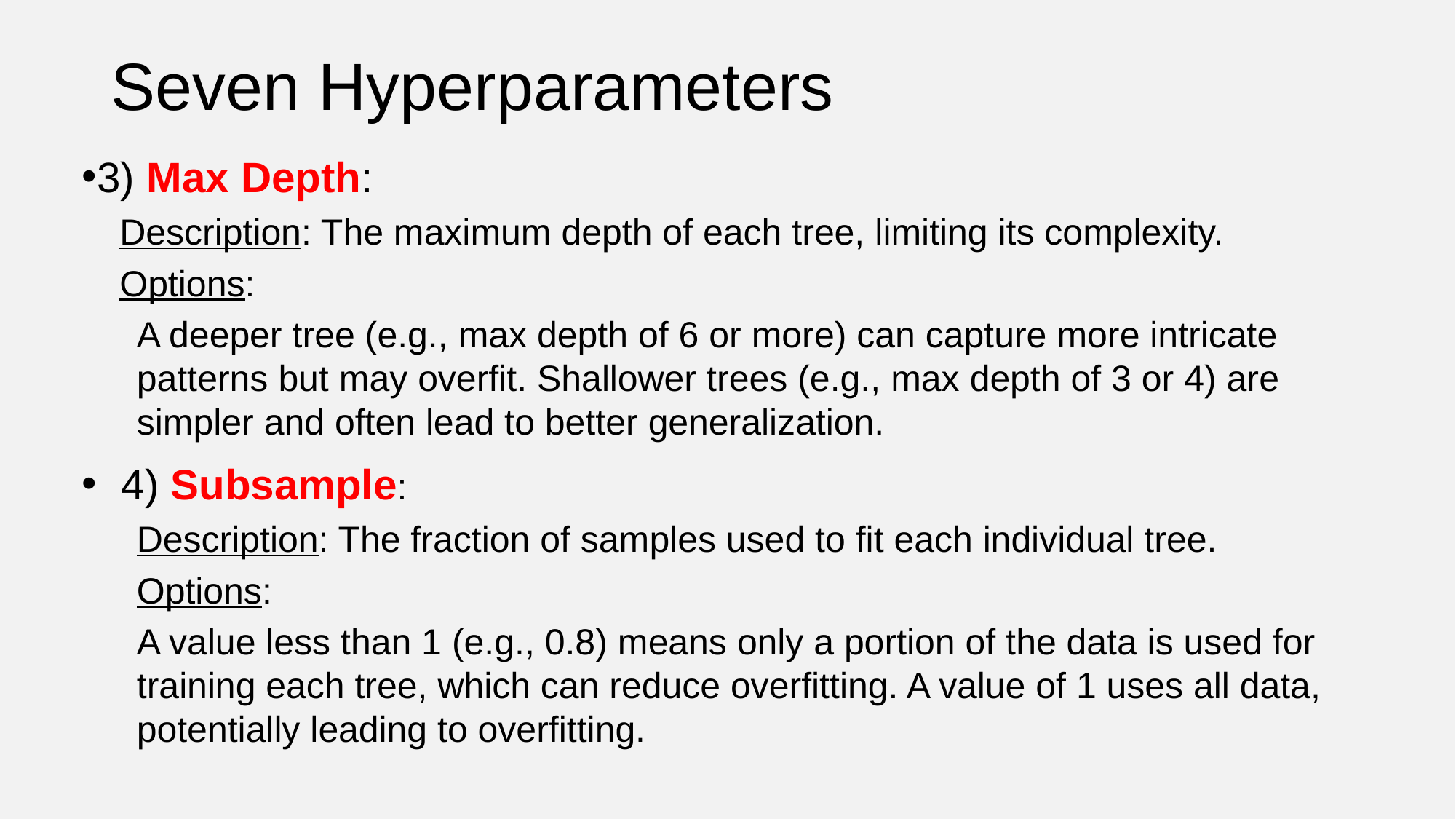

# Seven Hyperparameters
3) Max Depth:
 Description: The maximum depth of each tree, limiting its complexity.
 Options:
A deeper tree (e.g., max depth of 6 or more) can capture more intricate patterns but may overfit. Shallower trees (e.g., max depth of 3 or 4) are simpler and often lead to better generalization.
 4) Subsample:
Description: The fraction of samples used to fit each individual tree.
Options:
A value less than 1 (e.g., 0.8) means only a portion of the data is used for training each tree, which can reduce overfitting. A value of 1 uses all data, potentially leading to overfitting.